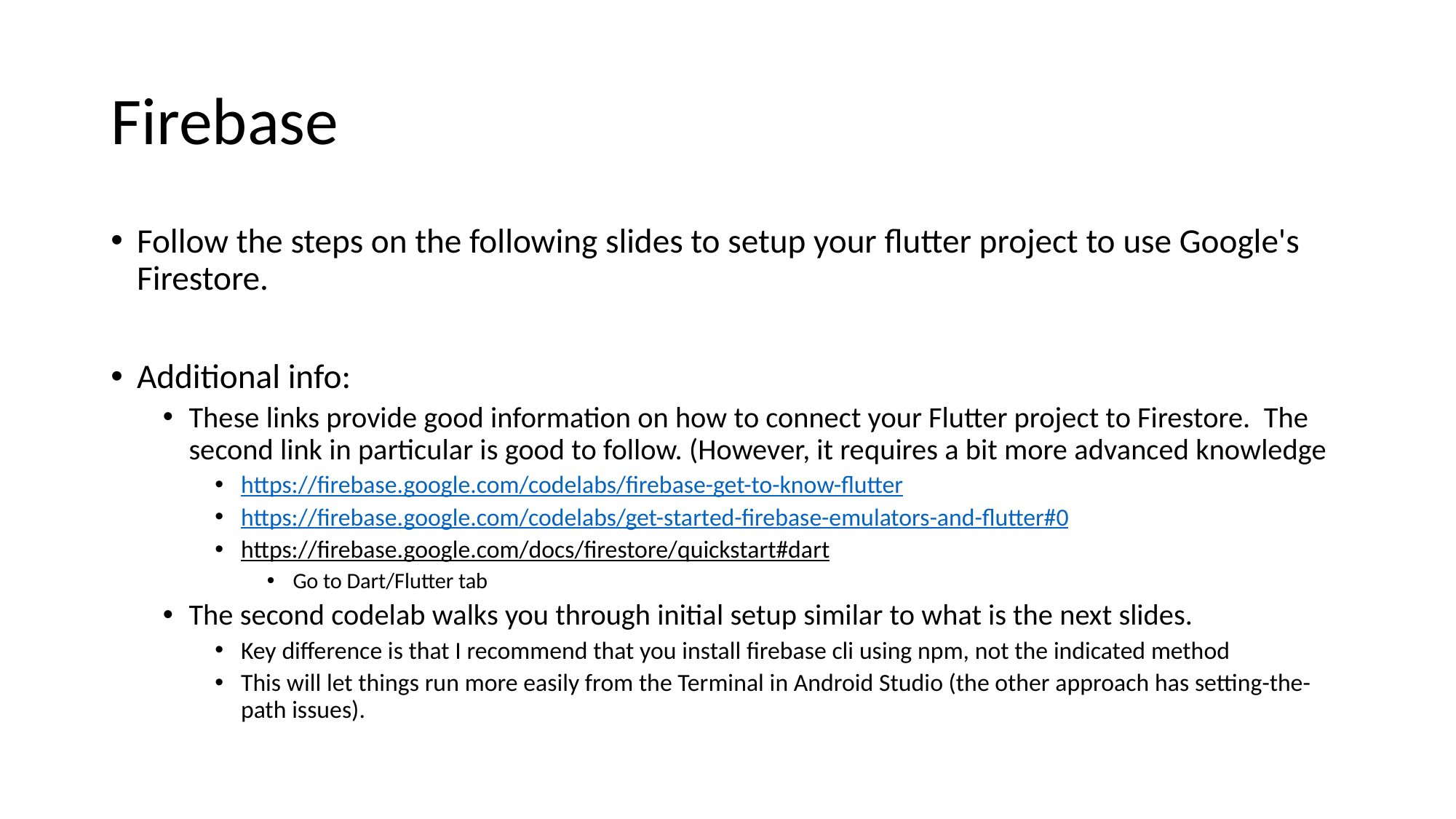

# Firebase
Follow the steps on the following slides to setup your flutter project to use Google's Firestore.

Additional info:
These links provide good information on how to connect your Flutter project to Firestore.  The second link in particular is good to follow. (However, it requires a bit more advanced knowledge
https://firebase.google.com/codelabs/firebase-get-to-know-flutter
https://firebase.google.com/codelabs/get-started-firebase-emulators-and-flutter#0
https://firebase.google.com/docs/firestore/quickstart#dart
Go to Dart/Flutter tab
The second codelab walks you through initial setup similar to what is the next slides.
Key difference is that I recommend that you install firebase cli using npm, not the indicated method
This will let things run more easily from the Terminal in Android Studio (the other approach has setting-the-path issues).